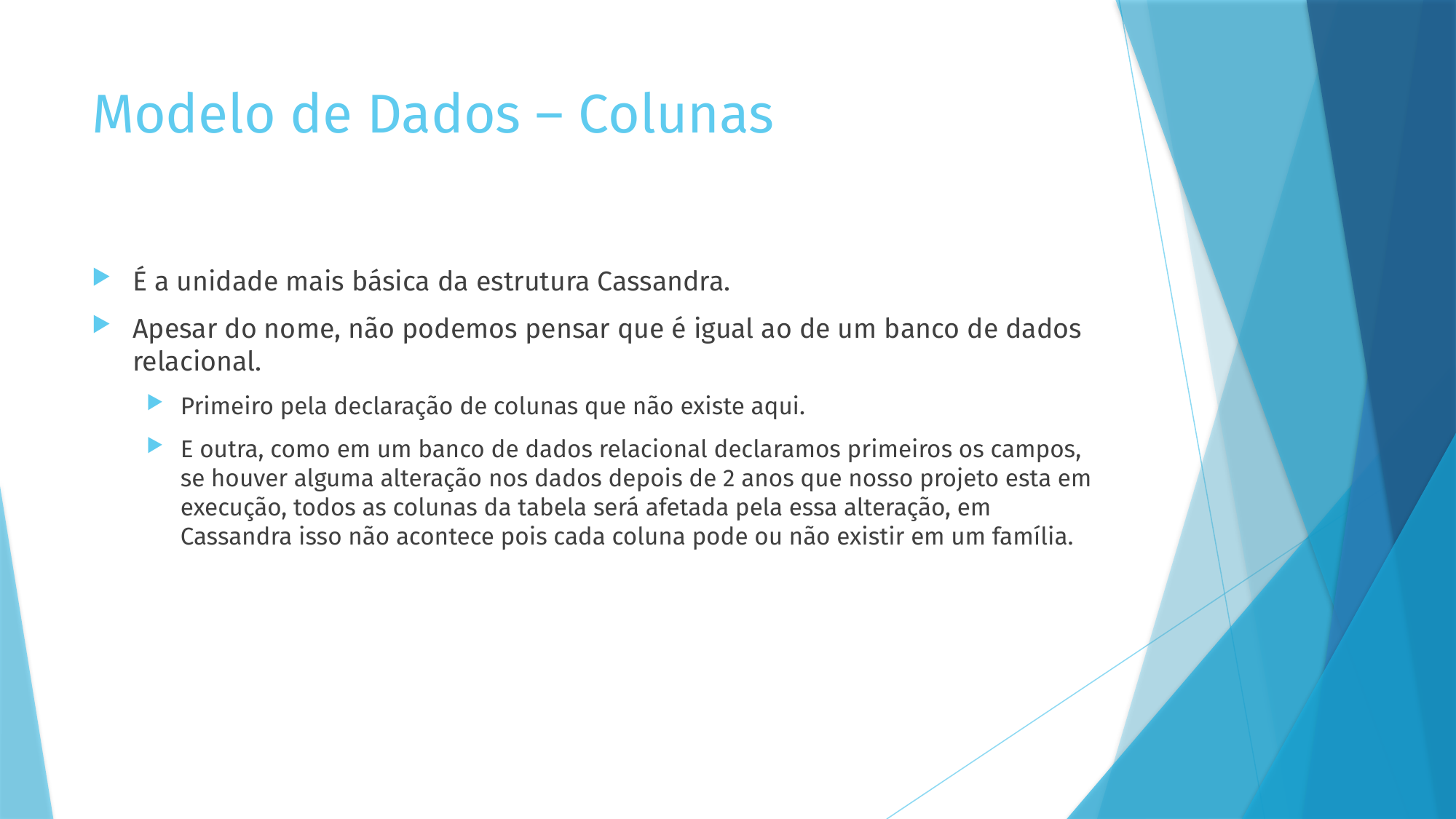

# Modelo de Dados – Colunas
É a unidade mais básica da estrutura Cassandra.
Apesar do nome, não podemos pensar que é igual ao de um banco de dados relacional.
Primeiro pela declaração de colunas que não existe aqui.
E outra, como em um banco de dados relacional declaramos primeiros os campos, se houver alguma alteração nos dados depois de 2 anos que nosso projeto esta em execução, todos as colunas da tabela será afetada pela essa alteração, em Cassandra isso não acontece pois cada coluna pode ou não existir em um família.